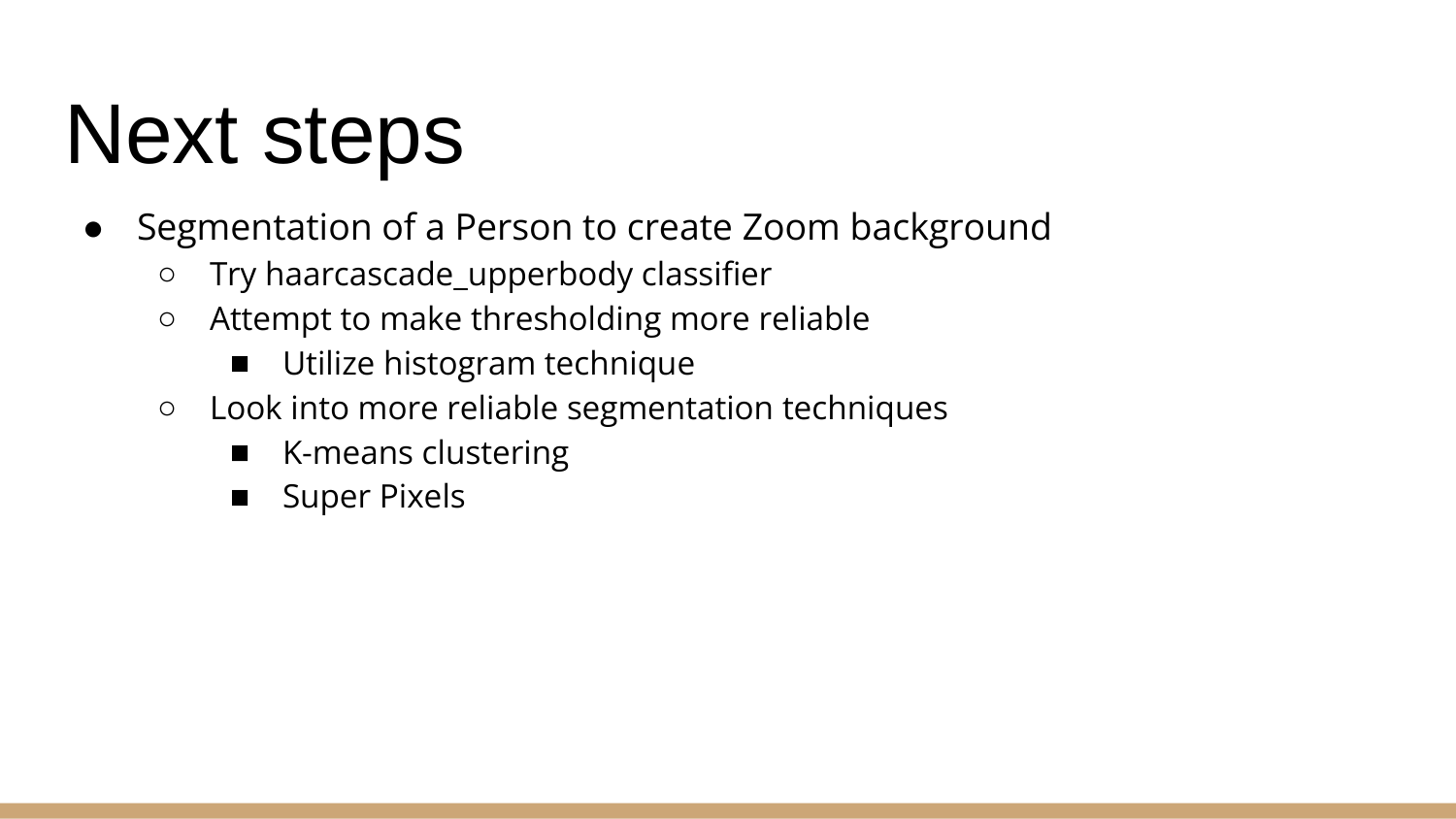

# Next steps
Segmentation of a Person to create Zoom background
Try haarcascade_upperbody classifier
Attempt to make thresholding more reliable
Utilize histogram technique
Look into more reliable segmentation techniques
K-means clustering
Super Pixels